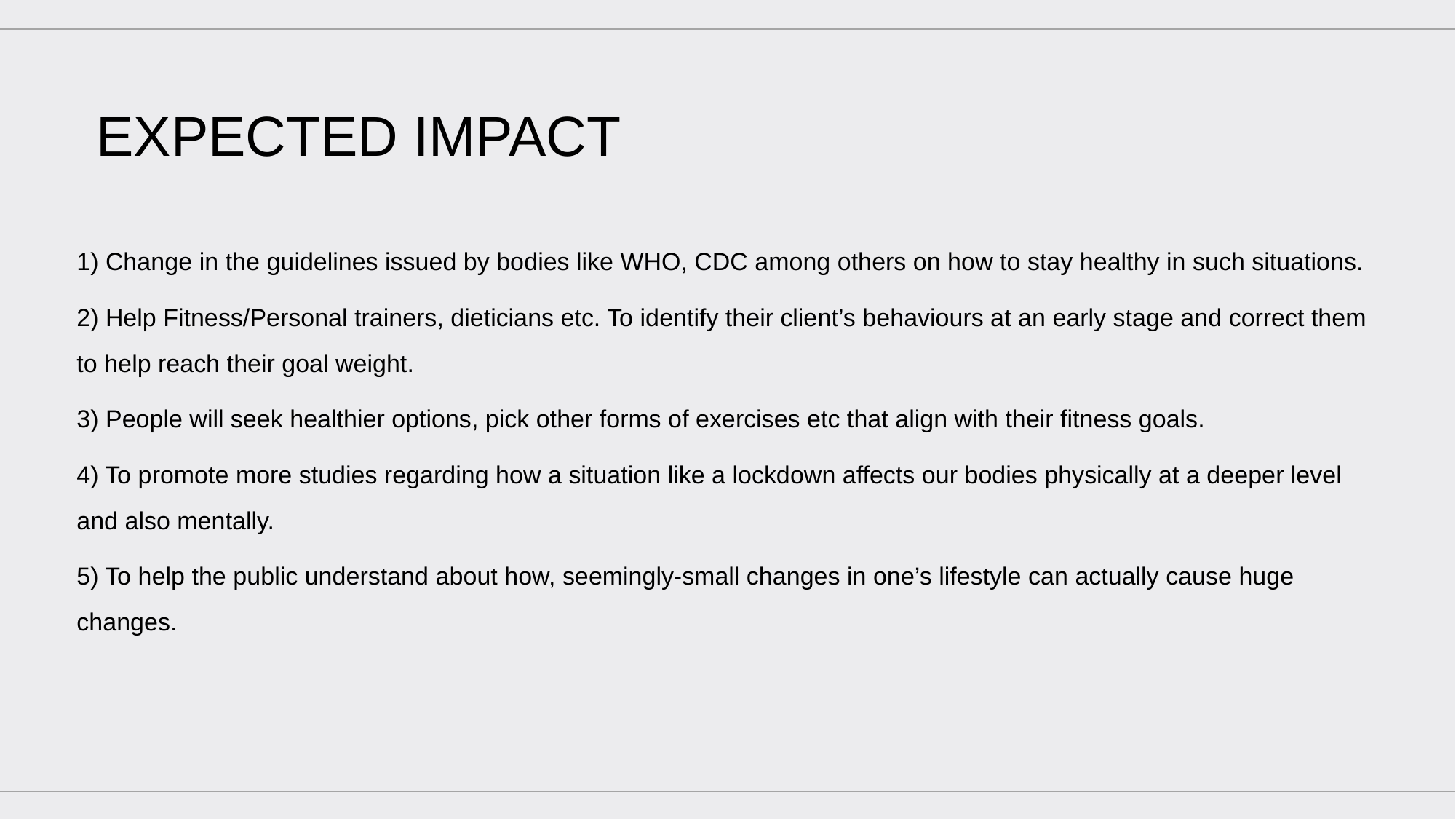

EXPECTED IMPACT
1) Change in the guidelines issued by bodies like WHO, CDC among others on how to stay healthy in such situations.
2) Help Fitness/Personal trainers, dieticians etc. To identify their client’s behaviours at an early stage and correct them to help reach their goal weight.
3) People will seek healthier options, pick other forms of exercises etc that align with their fitness goals.
4) To promote more studies regarding how a situation like a lockdown affects our bodies physically at a deeper level and also mentally.
5) To help the public understand about how, seemingly-small changes in one’s lifestyle can actually cause huge changes.